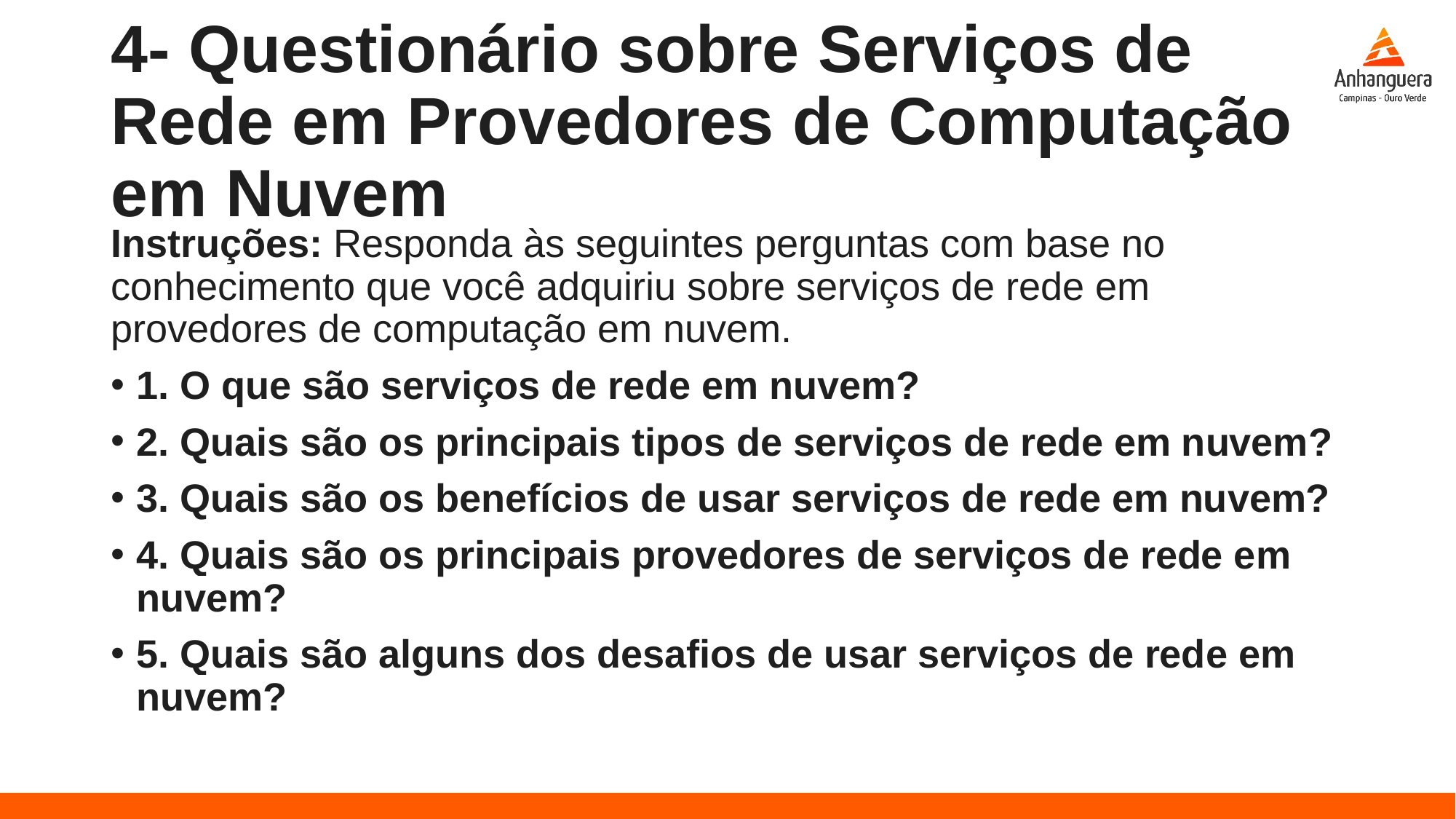

# 4- Questionário sobre Serviços de Rede em Provedores de Computação em Nuvem
Instruções: Responda às seguintes perguntas com base no conhecimento que você adquiriu sobre serviços de rede em provedores de computação em nuvem.
1. O que são serviços de rede em nuvem?
2. Quais são os principais tipos de serviços de rede em nuvem?
3. Quais são os benefícios de usar serviços de rede em nuvem?
4. Quais são os principais provedores de serviços de rede em nuvem?
5. Quais são alguns dos desafios de usar serviços de rede em nuvem?